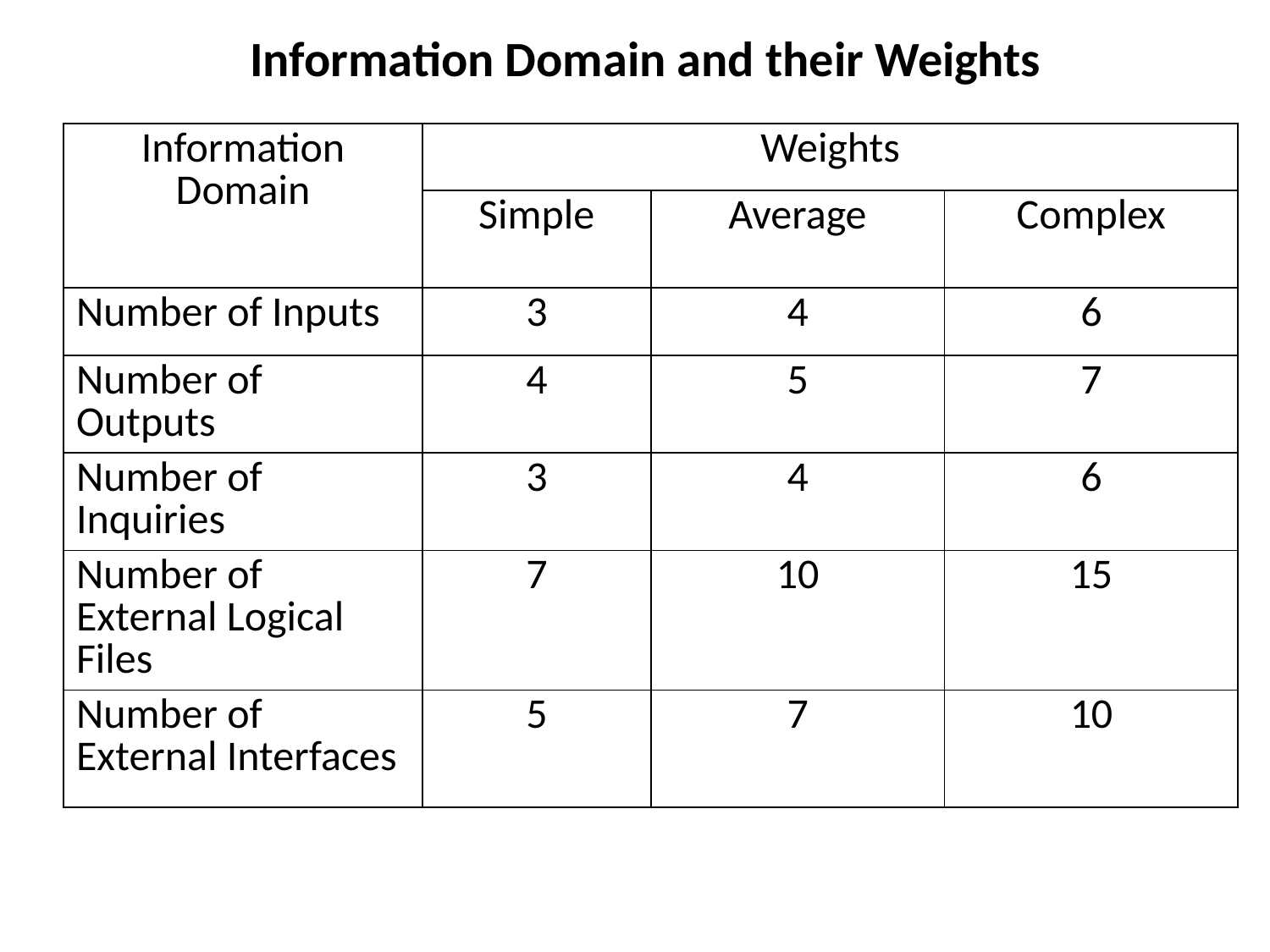

Information Domain and their Weights
| Information Domain | Weights |  |  |
| --- | --- | --- | --- |
|  | Simple | Average | Complex |
| Number of Inputs | 3 | 4 | 6 |
| Number of Outputs | 4 | 5 | 7 |
| Number of Inquiries | 3 | 4 | 6 |
| Number of External Logical Files | 7 | 10 | 15 |
| Number of External Interfaces | 5 | 7 | 10 |